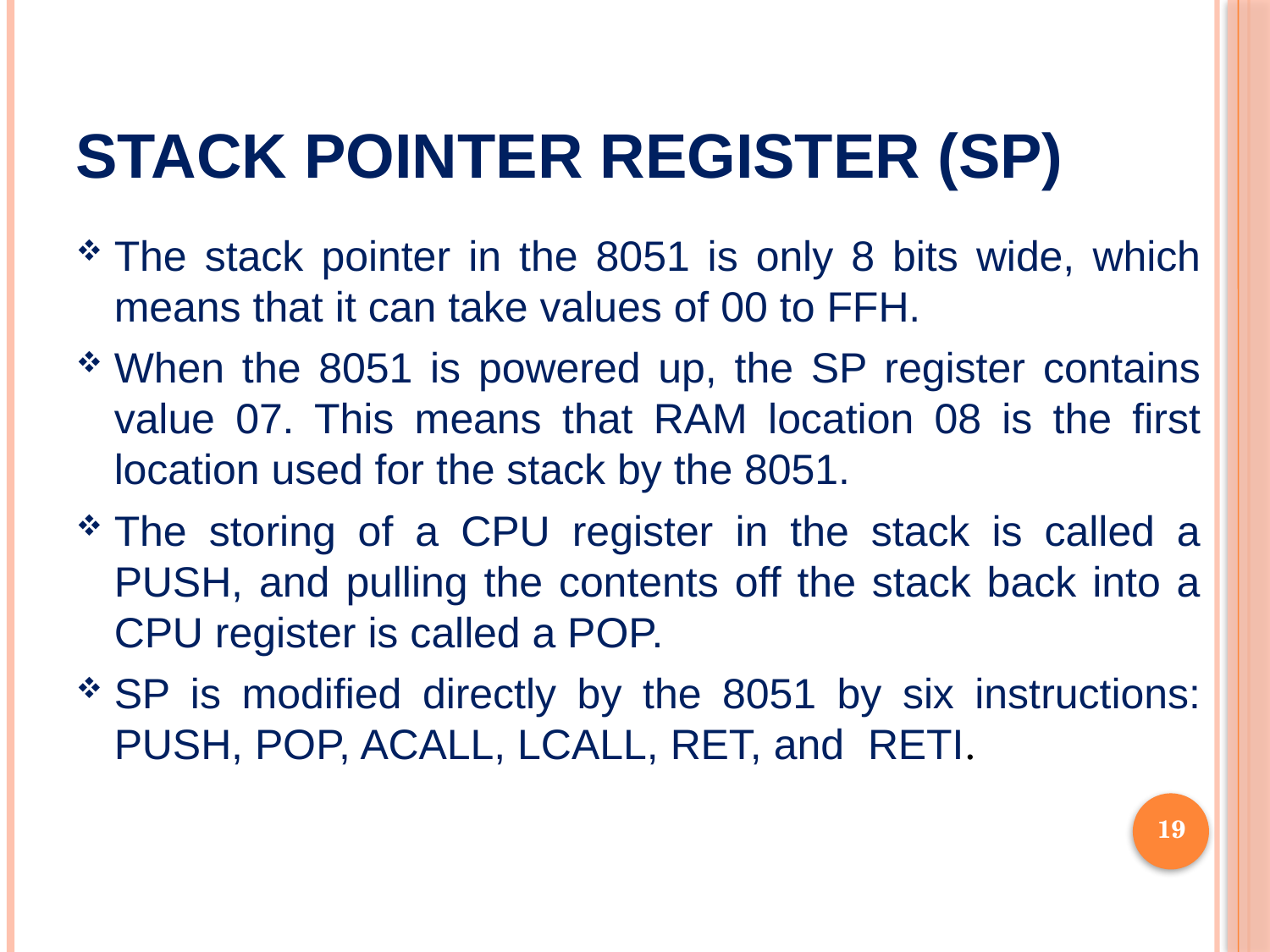

# Stack Pointer Register (SP)
The stack pointer in the 8051 is only 8 bits wide, which means that it can take values of 00 to FFH.
When the 8051 is powered up, the SP register contains value 07. This means that RAM location 08 is the first location used for the stack by the 8051.
The storing of a CPU register in the stack is called a PUSH, and pulling the contents off the stack back into a CPU register is called a POP.
SP is modified directly by the 8051 by six instructions: PUSH, POP, ACALL, LCALL, RET, and  RETI.

19